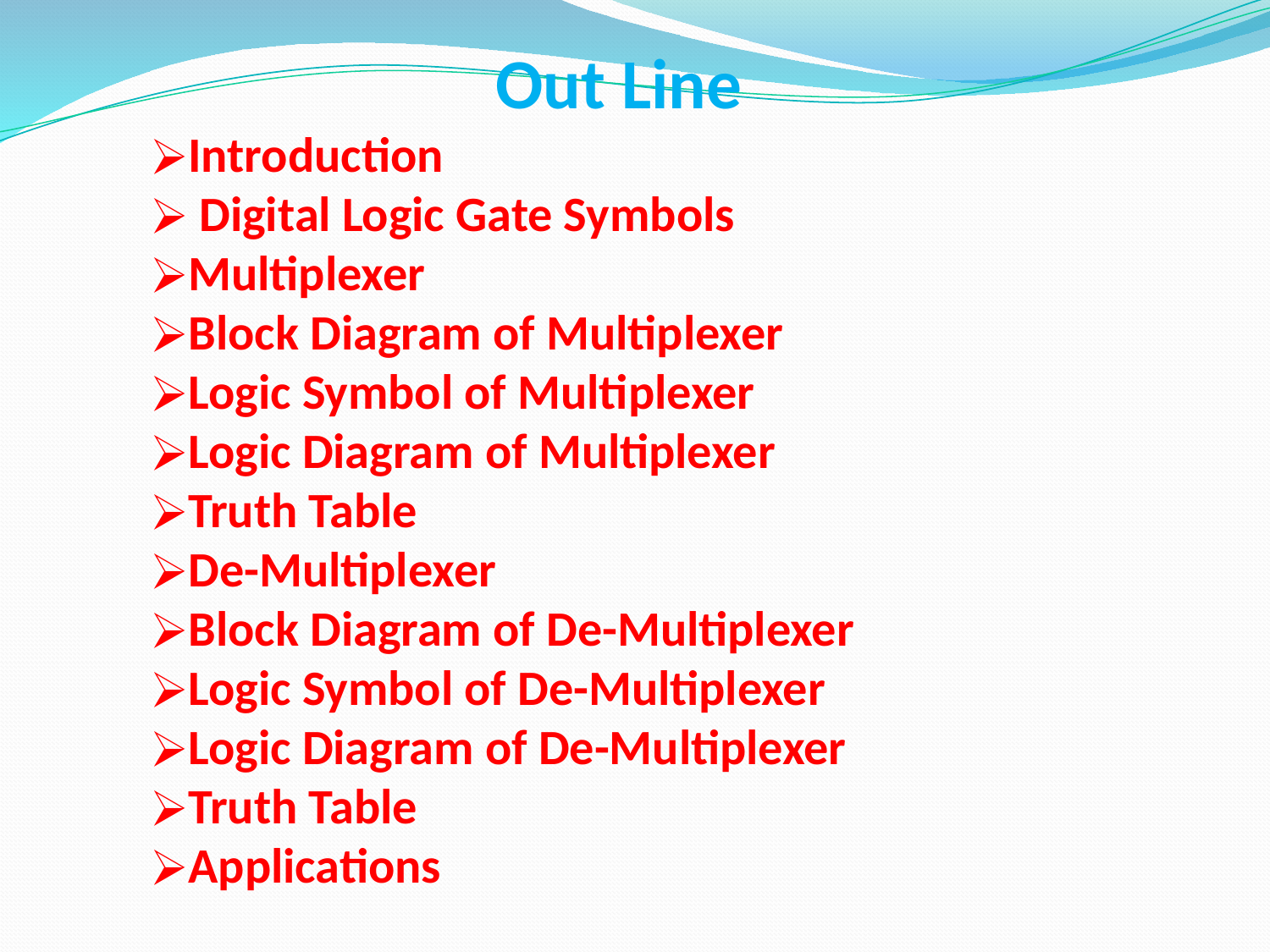

Out Line
Introduction
 Digital Logic Gate Symbols
Multiplexer
Block Diagram of Multiplexer
Logic Symbol of Multiplexer
Logic Diagram of Multiplexer
Truth Table
De-Multiplexer
Block Diagram of De-Multiplexer
Logic Symbol of De-Multiplexer
Logic Diagram of De-Multiplexer
Truth Table
Applications